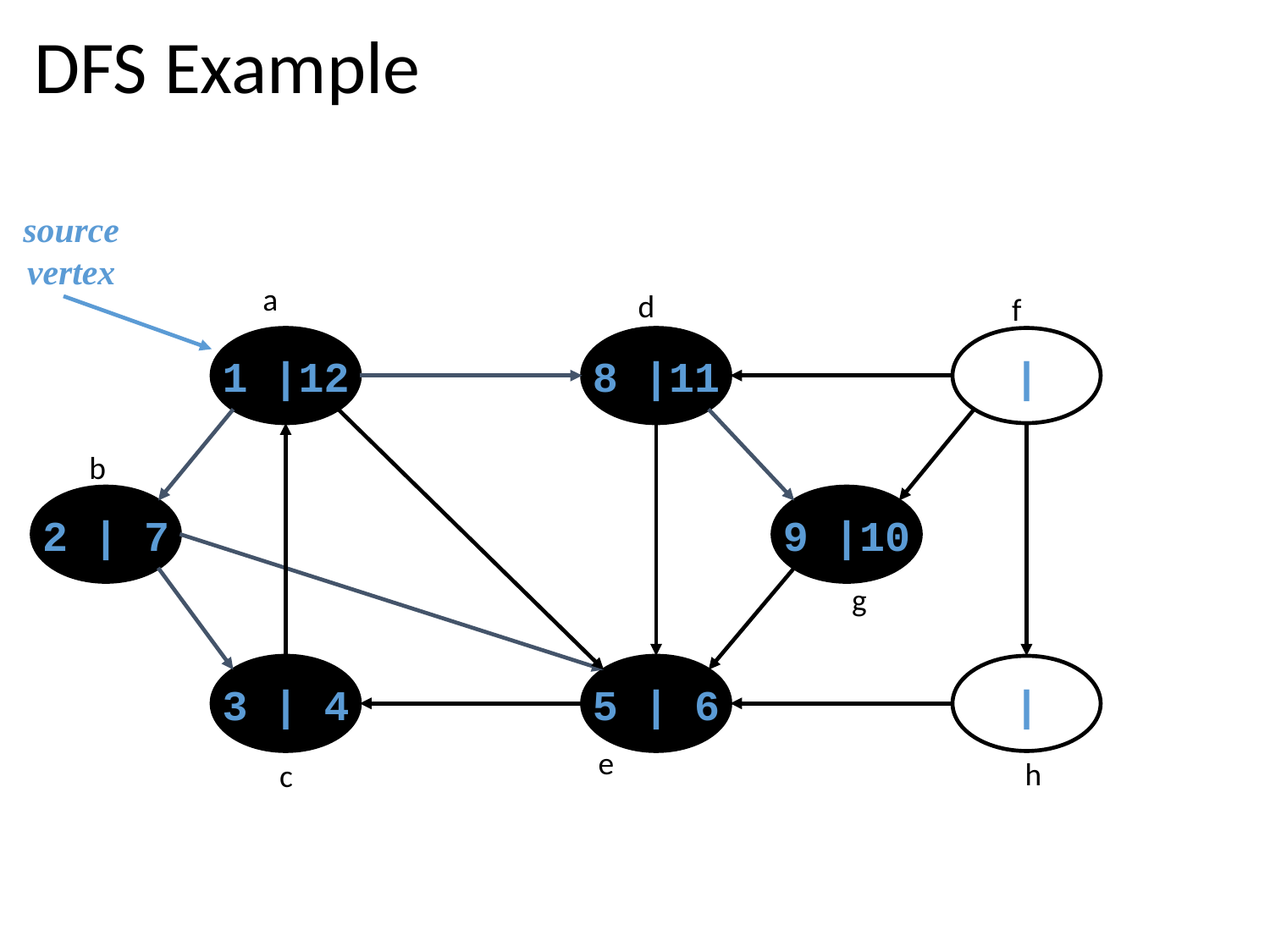

# DFS Example

source
vertex
a
d
f
b
g
e
h
c

1 |12
8 |11
  |
2 | 7
9 |10
3 | 4
5 | 6
  |